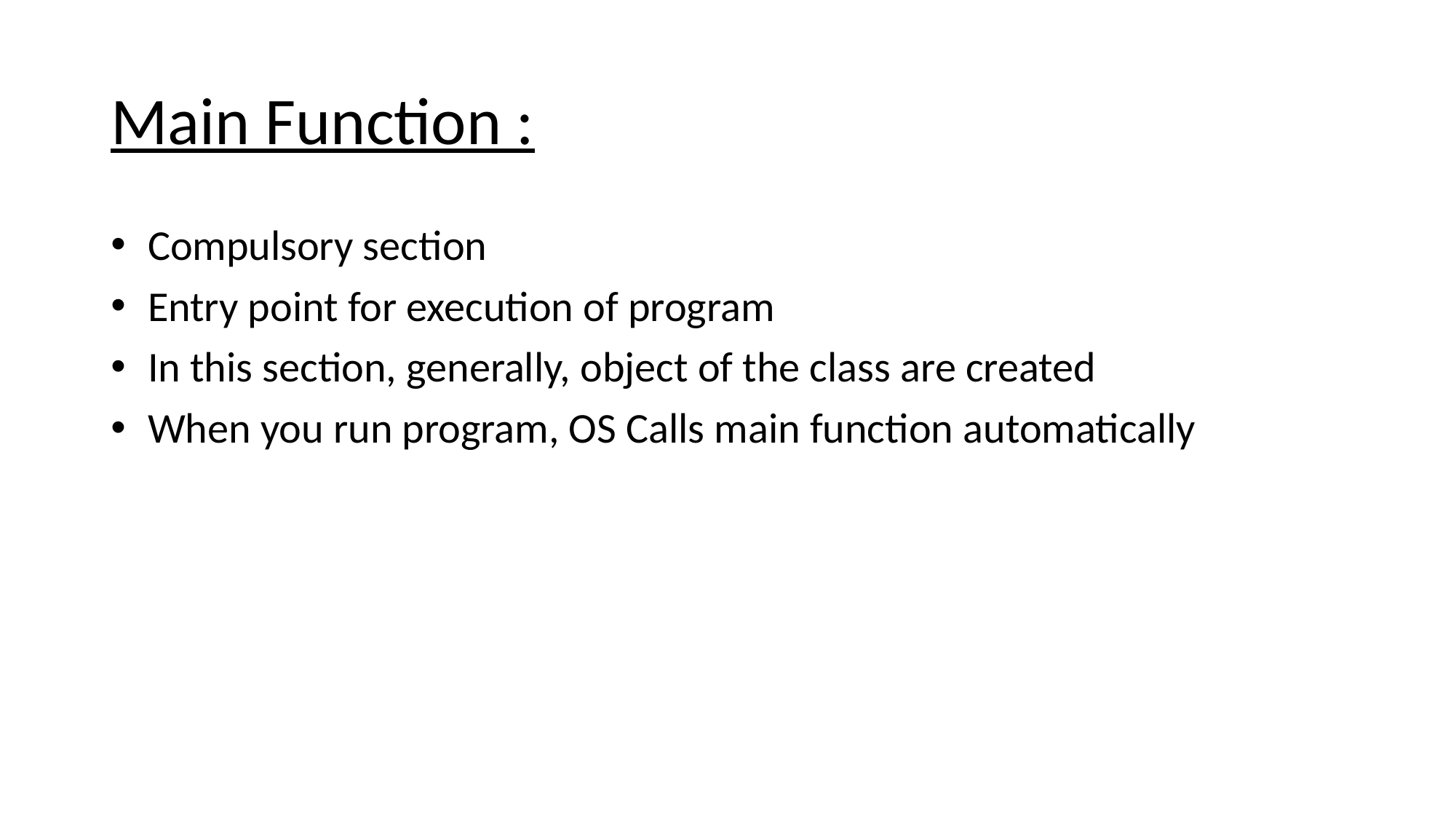

# Main Function :
 Compulsory section
 Entry point for execution of program
 In this section, generally, object of the class are created
 When you run program, OS Calls main function automatically